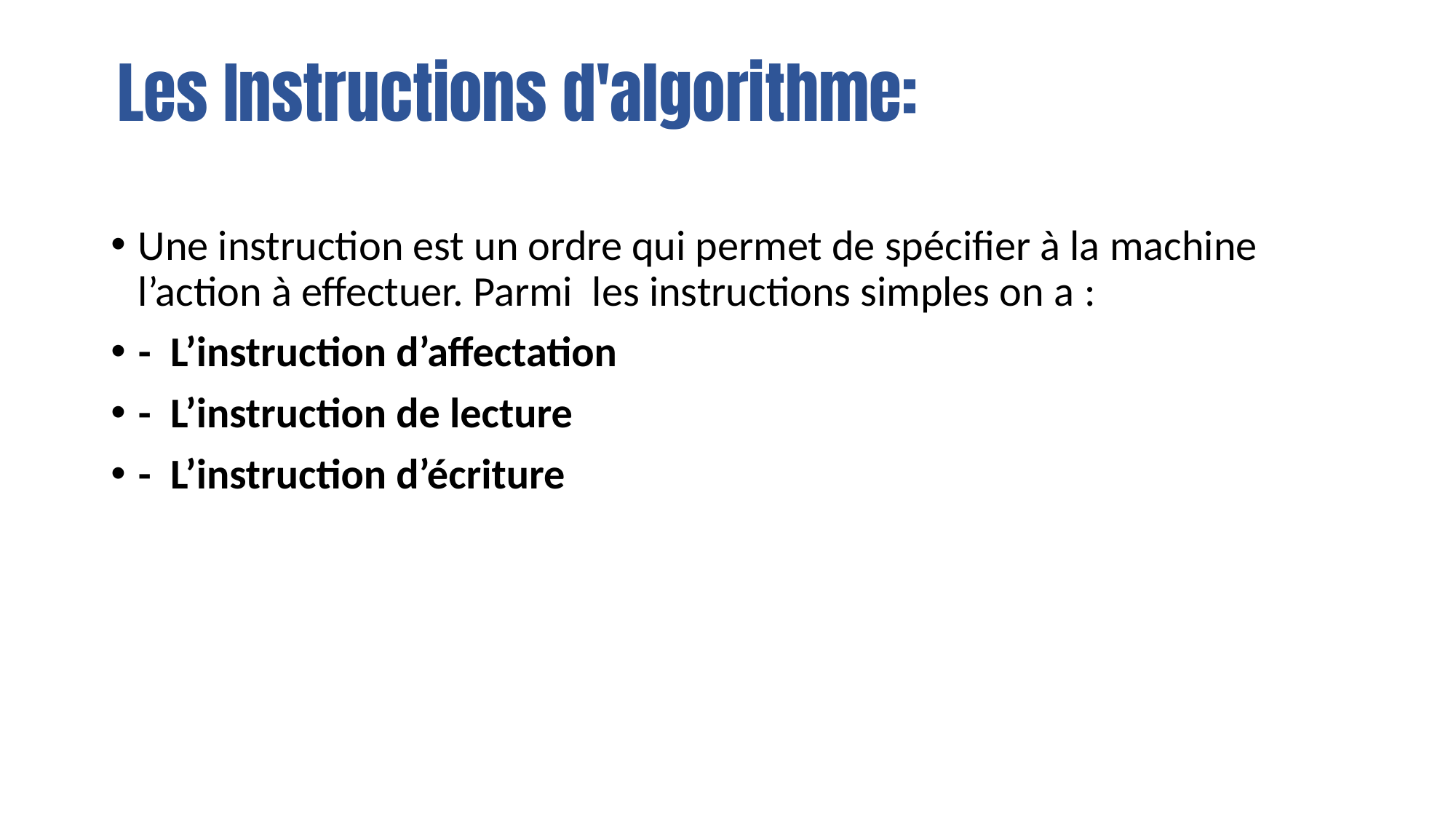

# Les Instructions d'algorithme:
Une instruction est un ordre qui permet de spécifier à la machine l’action à effectuer. Parmi  les instructions simples on a :
-  L’instruction d’affectation
-  L’instruction de lecture
-  L’instruction d’écriture